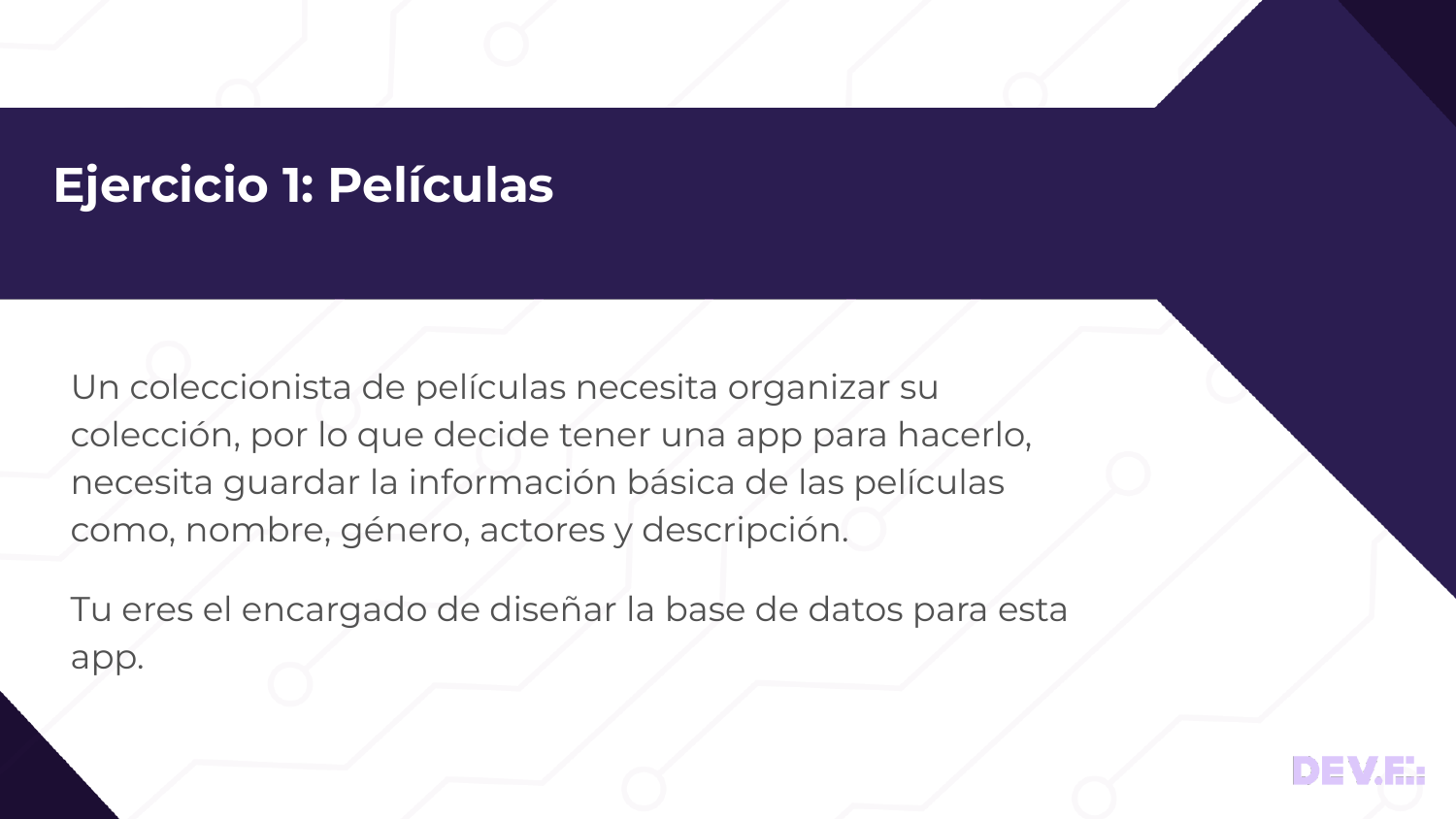

# Ejercicio 1: Películas

Un coleccionista de películas necesita organizar su colección, por lo que decide tener una app para hacerlo, necesita guardar la información básica de las películas como, nombre, género, actores y descripción.
Tu eres el encargado de diseñar la base de datos para esta app.